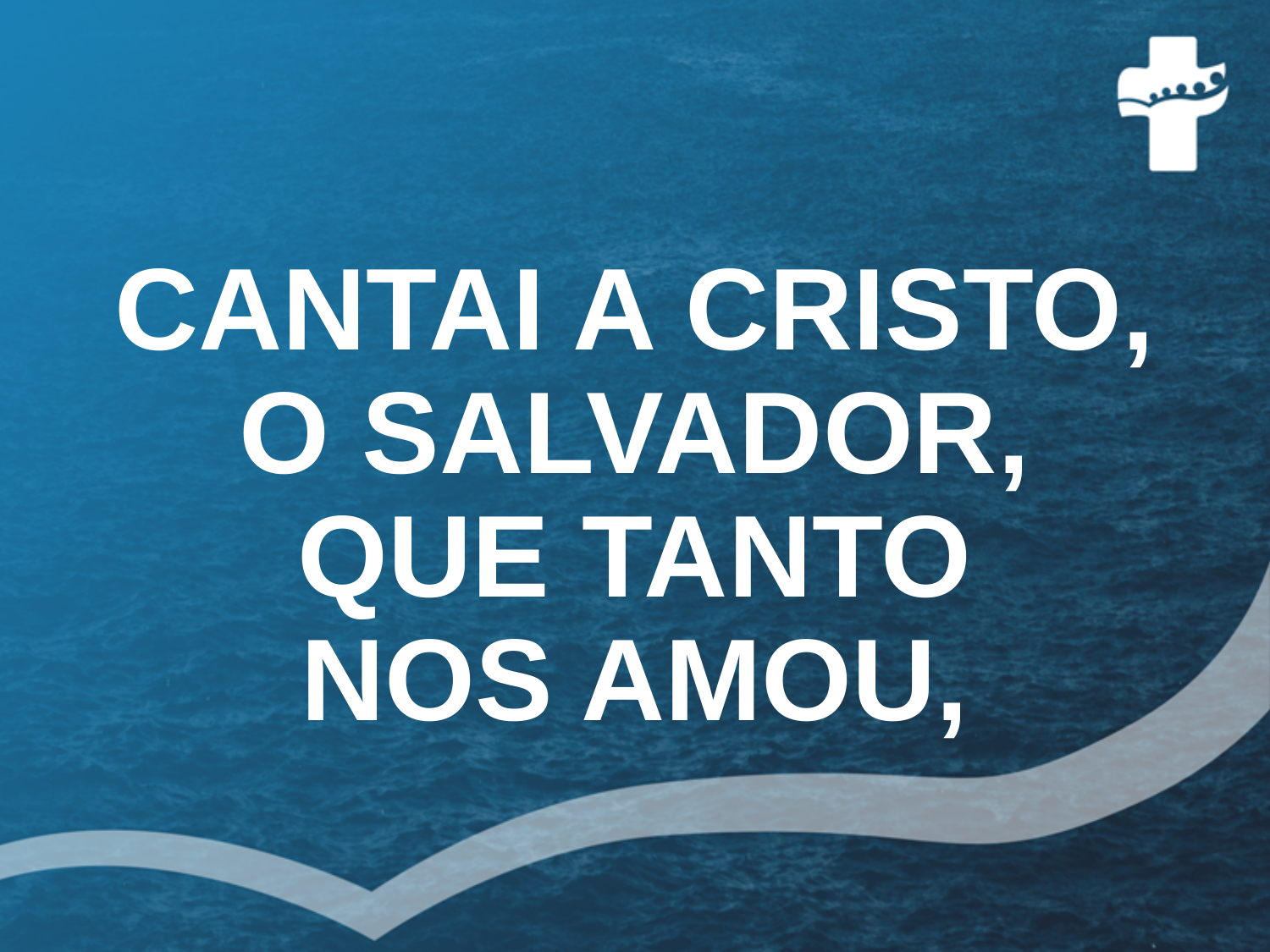

# CANTAI A CRISTO, O SALVADOR, QUE TANTO NOS AMOU,